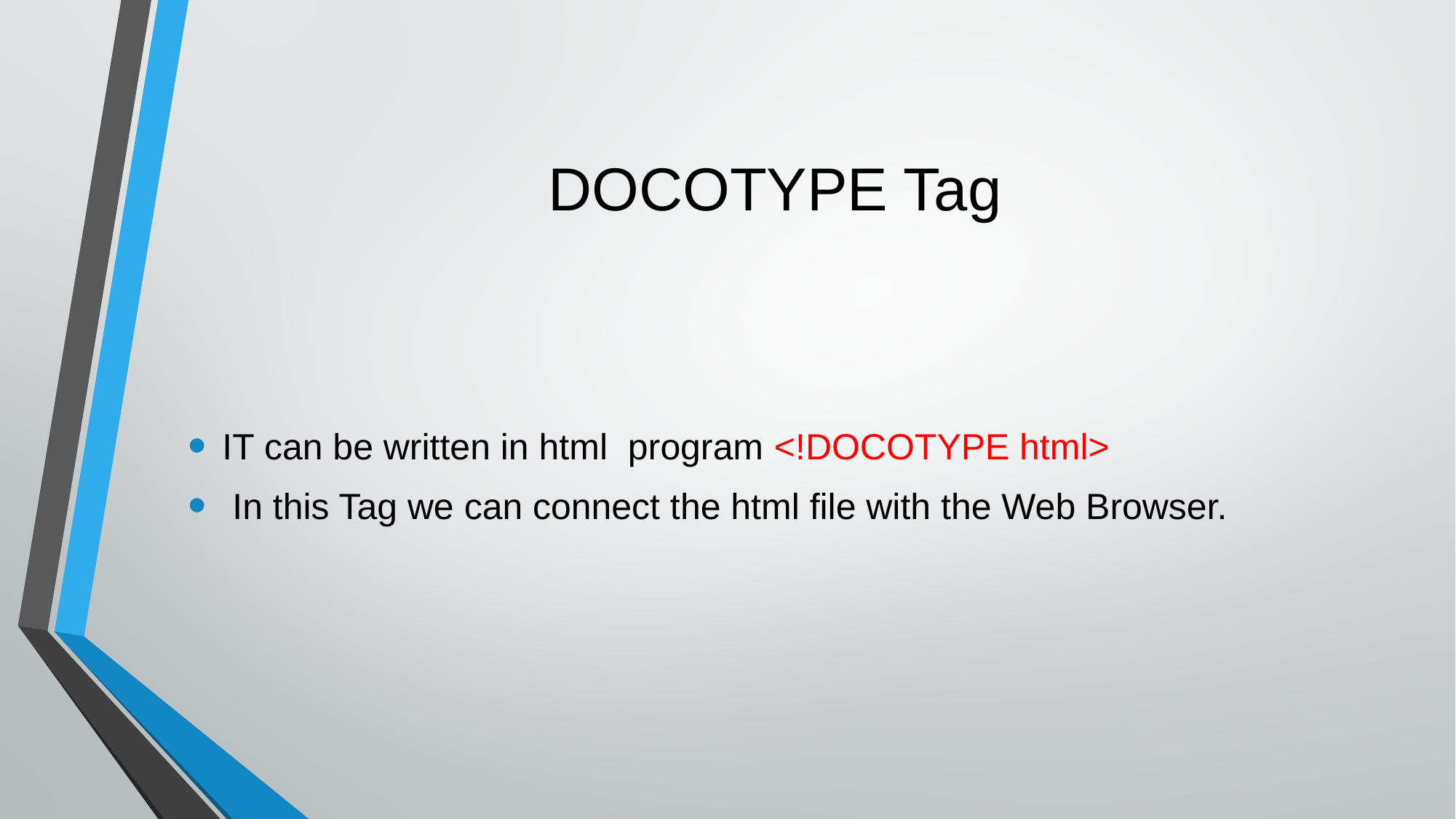

# DOCOTYPE Tag
IT can be written in html  program <!DOCOTYPE html>
 In this Tag we can connect the html file with the Web Browser.